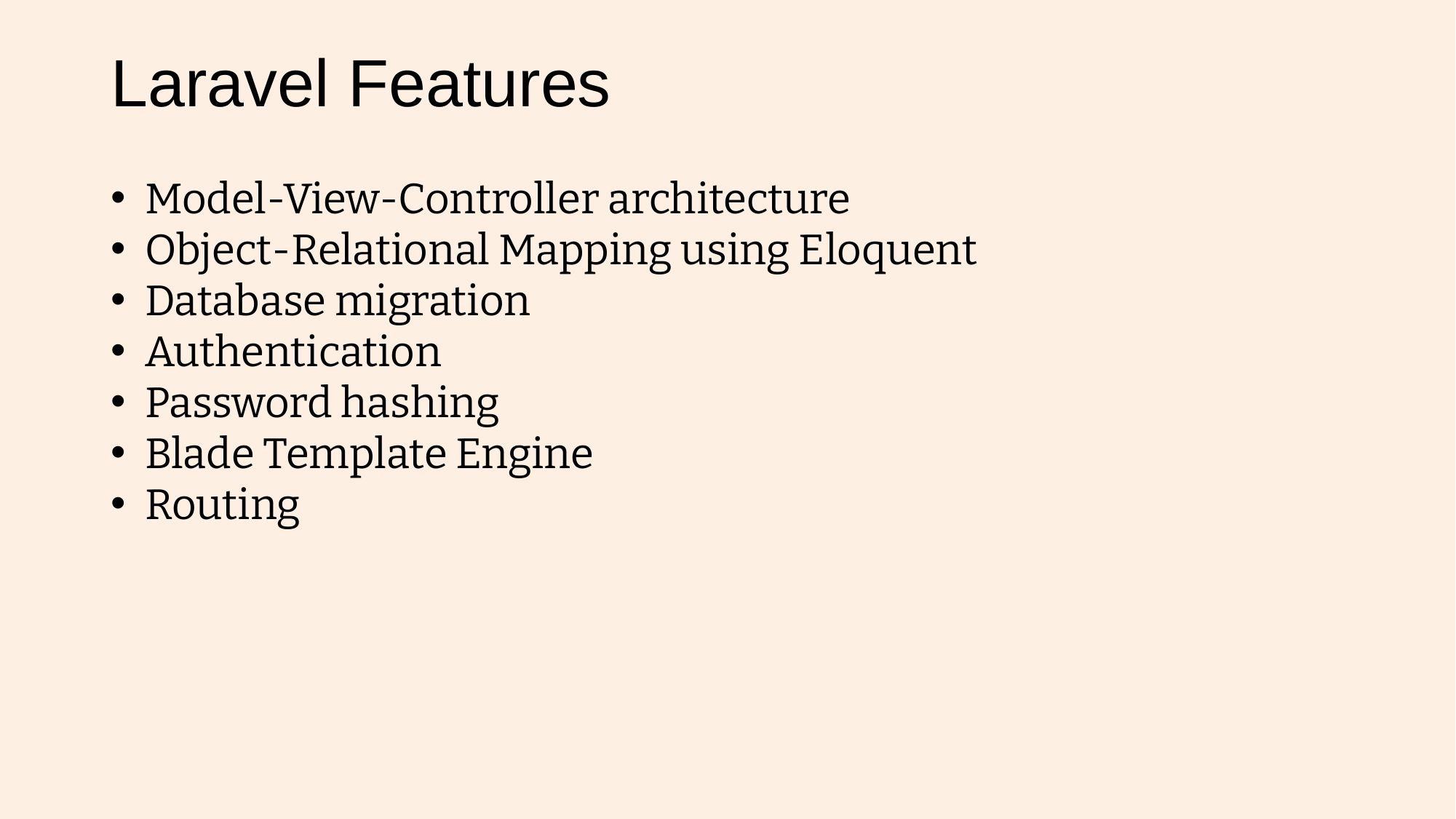

# Laravel Features
Model-View-Controller architecture
Object-Relational Mapping using Eloquent
Database migration
Authentication
Password hashing
Blade Template Engine
Routing